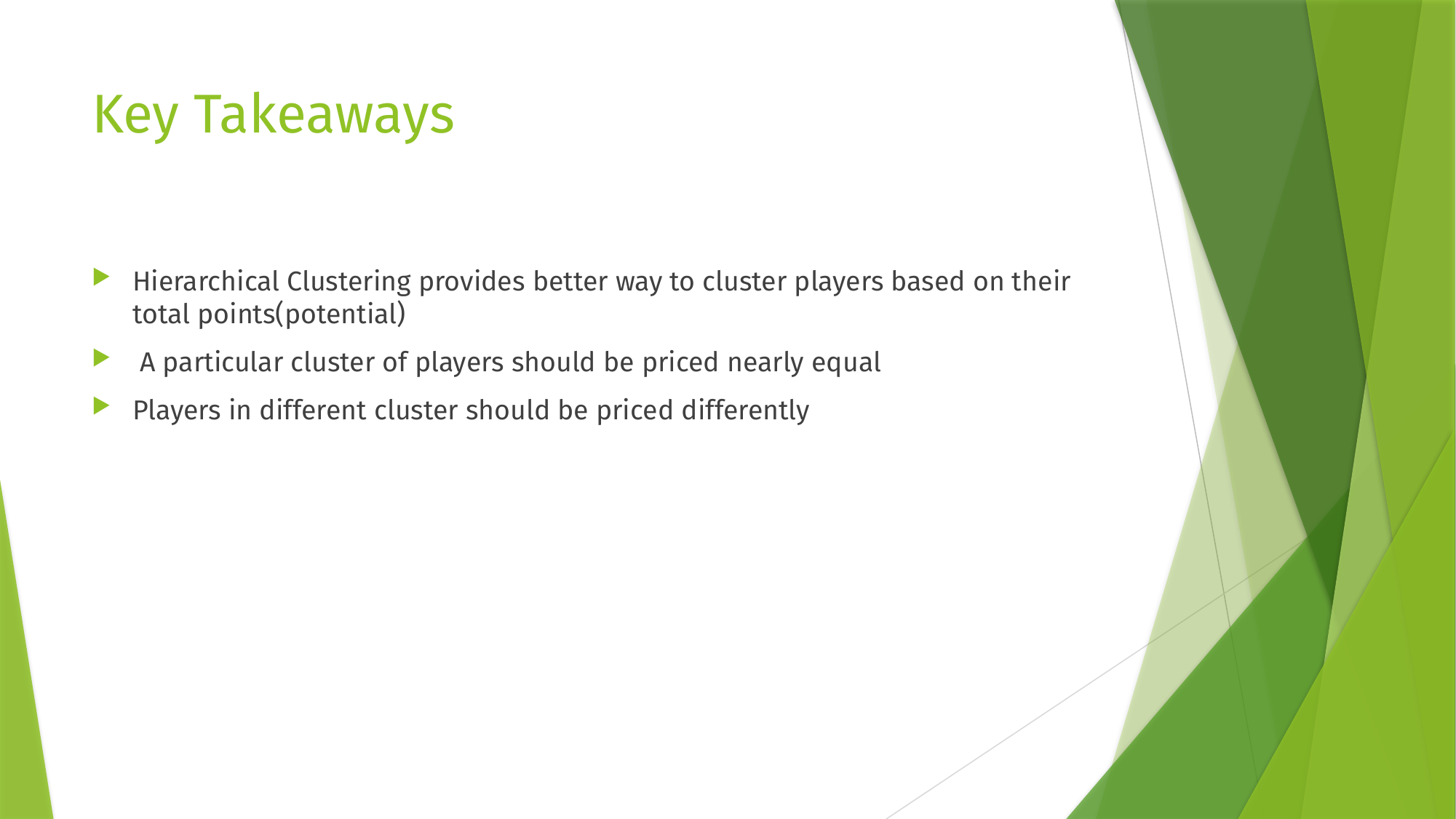

# Key Takeaways
Hierarchical Clustering provides better way to cluster players based on their total points(potential)
 A particular cluster of players should be priced nearly equal
Players in different cluster should be priced differently